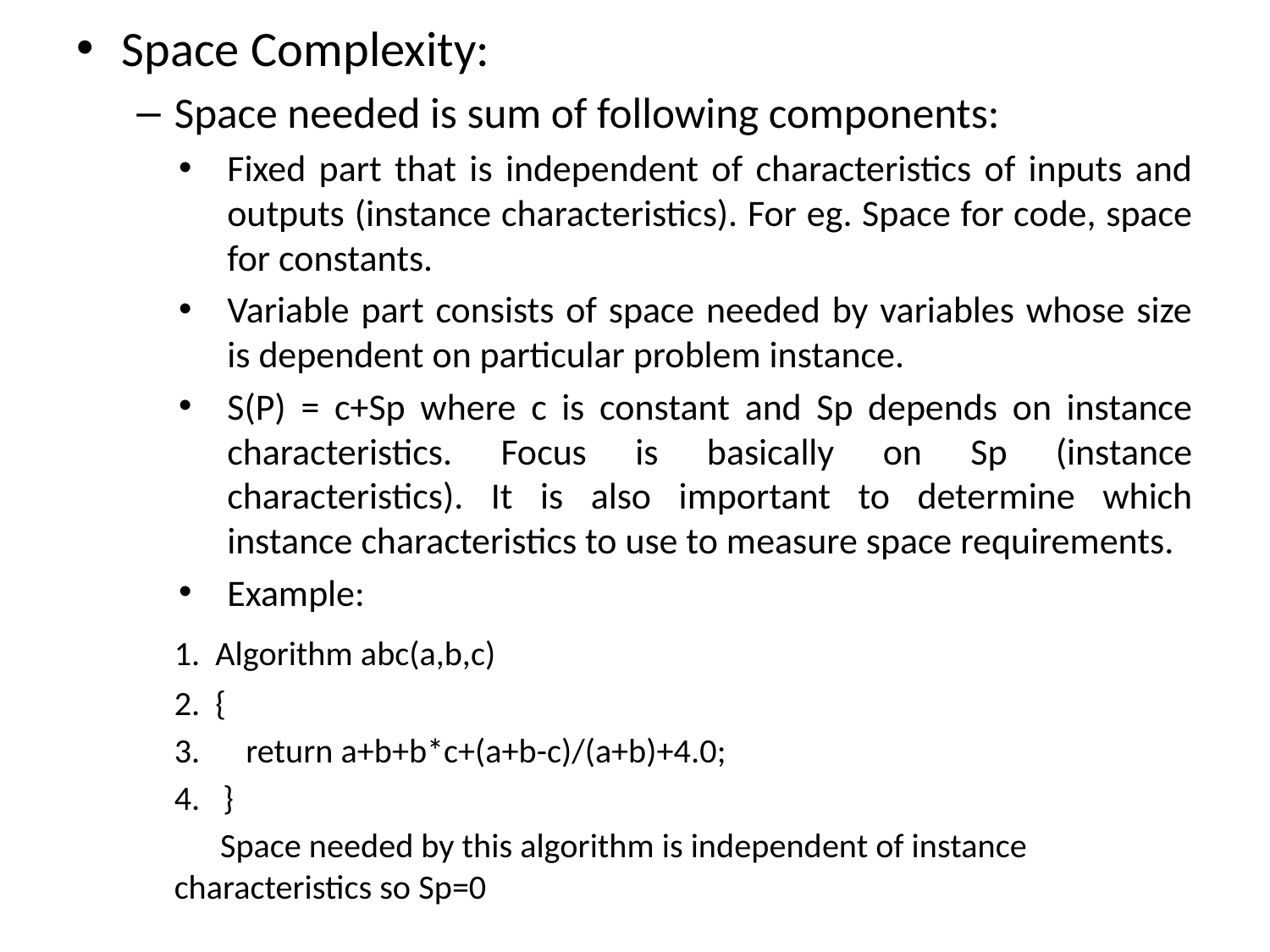

Space Complexity:
Space needed is sum of following components:
Fixed part that is independent of characteristics of inputs and outputs (instance characteristics). For eg. Space for code, space for constants.
Variable part consists of space needed by variables whose size is dependent on particular problem instance.
S(P) = c+Sp where c is constant and Sp depends on instance characteristics. Focus is basically on Sp (instance characteristics). It is also important to determine which instance characteristics to use to measure space requirements.
Example:
			1.  Algorithm abc(a,b,c)
    			2.  {
    			3.      return a+b+b*c+(a+b-c)/(a+b)+4.0;
    			4.   }
		      Space needed by this algorithm is independent of instance characteristics so Sp=0